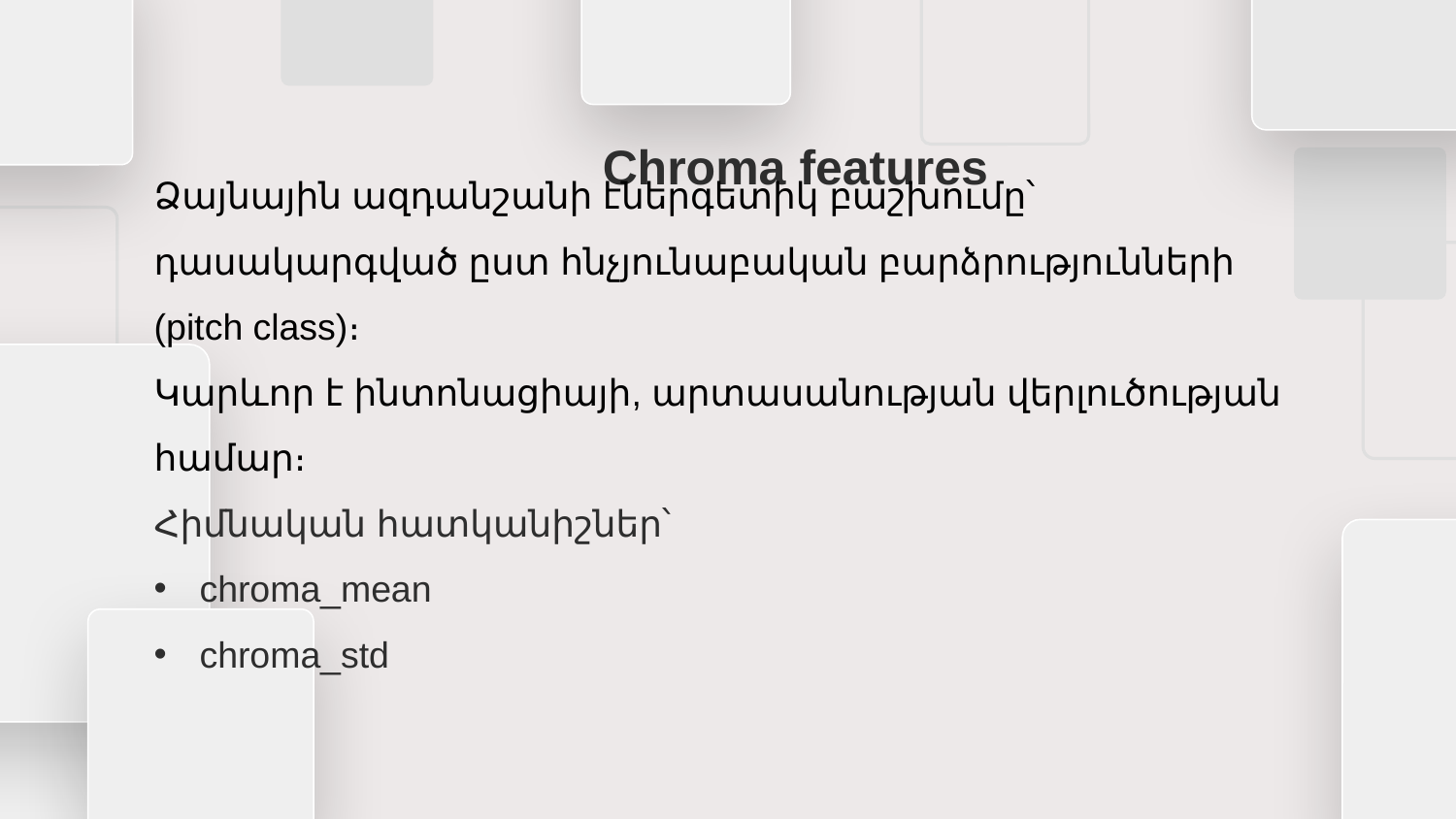

# Chroma features
Ձայնային ազդանշանի էներգետիկ բաշխումը՝ դասակարգված ըստ հնչյունաբական բարձրությունների (pitch class)։
Կարևոր է ինտոնացիայի, արտասանության վերլուծության համար։
Հիմնական հատկանիշներ՝
chroma_mean
chroma_std